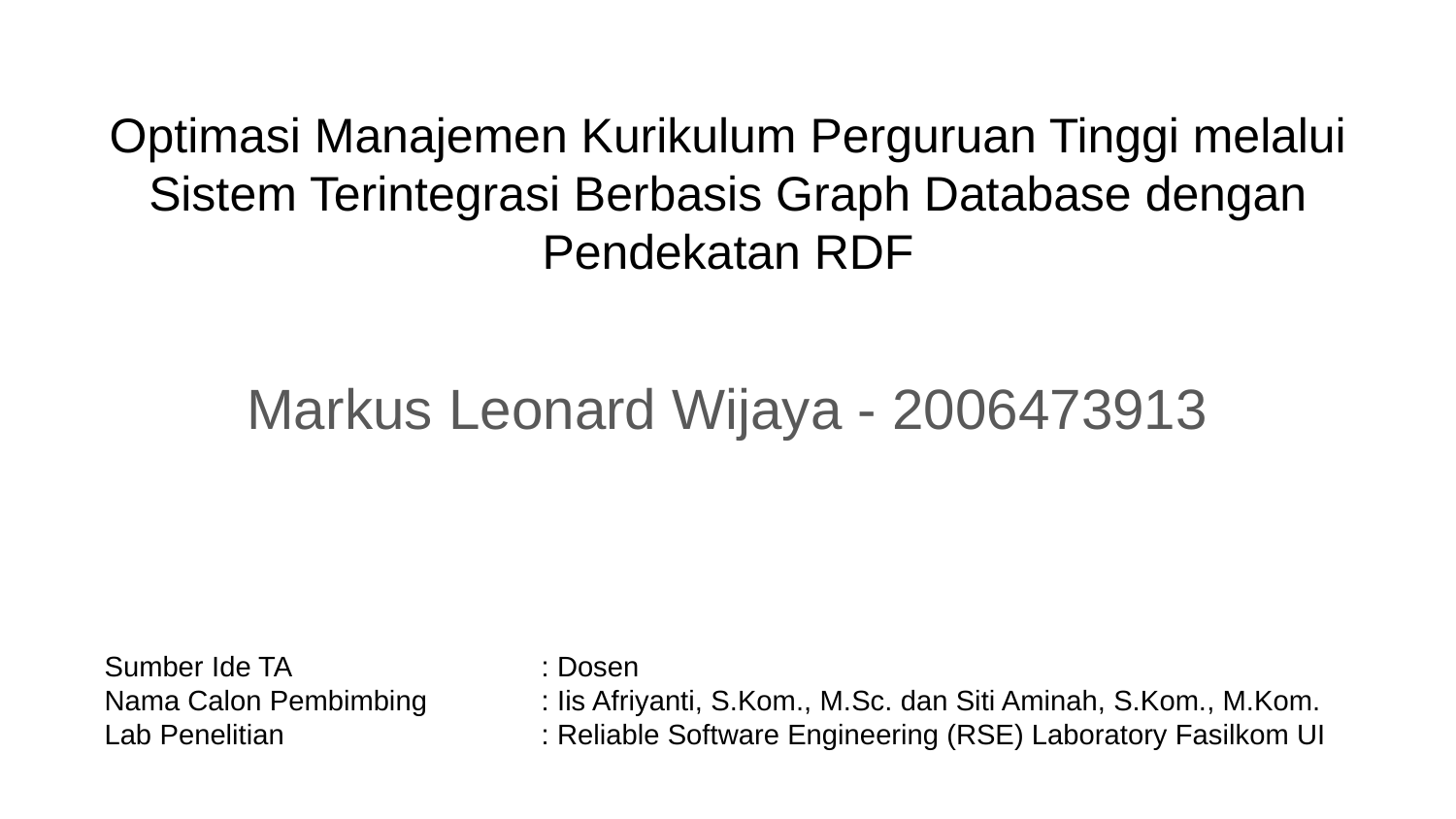

# Optimasi Manajemen Kurikulum Perguruan Tinggi melalui Sistem Terintegrasi Berbasis Graph Database dengan Pendekatan RDF
Markus Leonard Wijaya - 2006473913

Sumber Ide TA		: Dosen
Nama Calon Pembimbing	: Iis Afriyanti, S.Kom., M.Sc. dan Siti Aminah, S.Kom., M.Kom.
Lab Penelitian		: Reliable Software Engineering (RSE) Laboratory Fasilkom UI